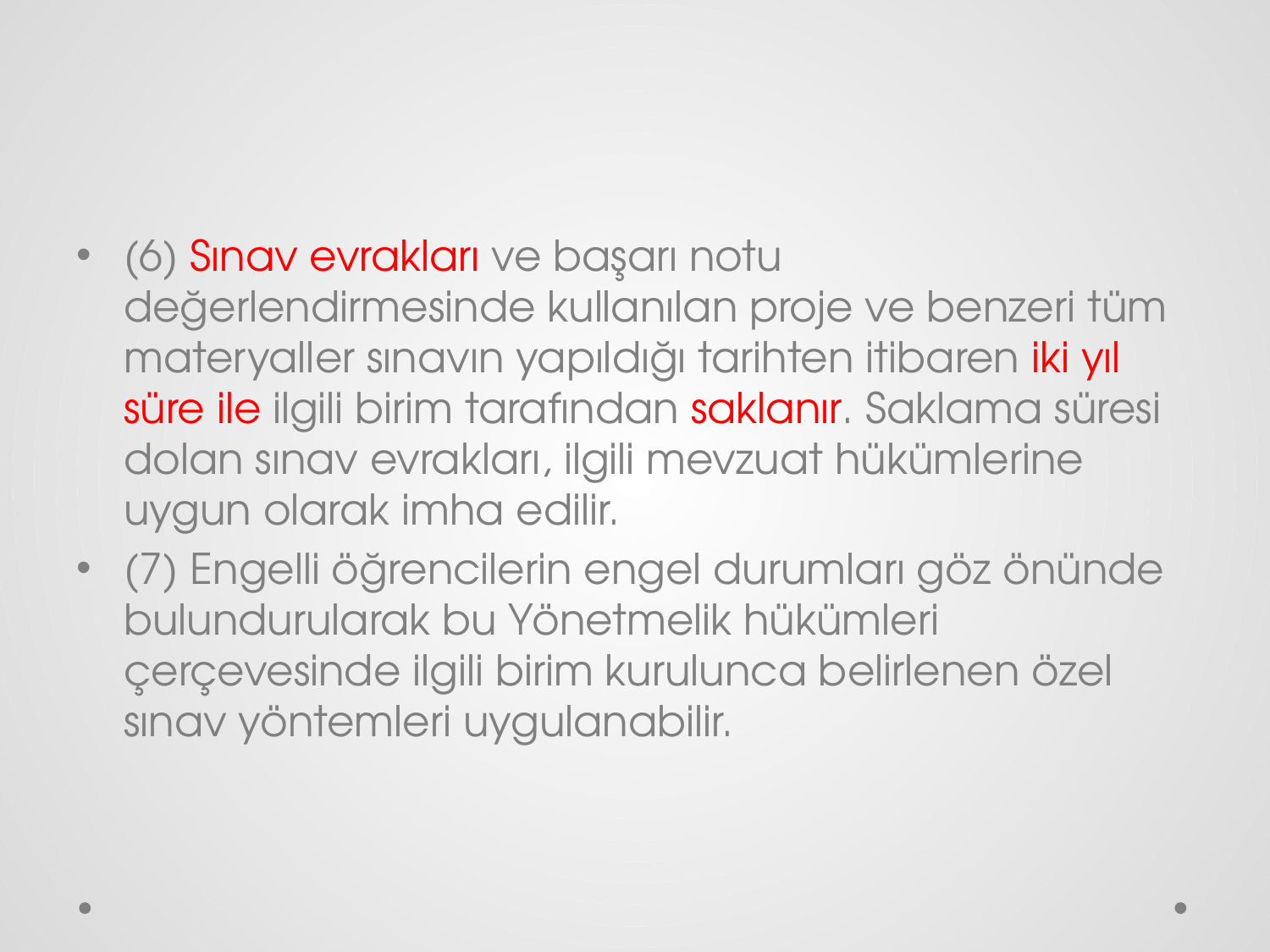

#
(6) Sınav evrakları ve başarı notu değerlendirmesinde kullanılan proje ve benzeri tüm materyaller sınavın yapıldığı tarihten itibaren iki yıl süre ile ilgili birim tarafından saklanır. Saklama süresi dolan sınav evrakları, ilgili mevzuat hükümlerine uygun olarak imha edilir.
(7) Engelli öğrencilerin engel durumları göz önünde bulundurularak bu Yönetmelik hükümleri çerçevesinde ilgili birim kurulunca belirlenen özel sınav yöntemleri uygulanabilir.